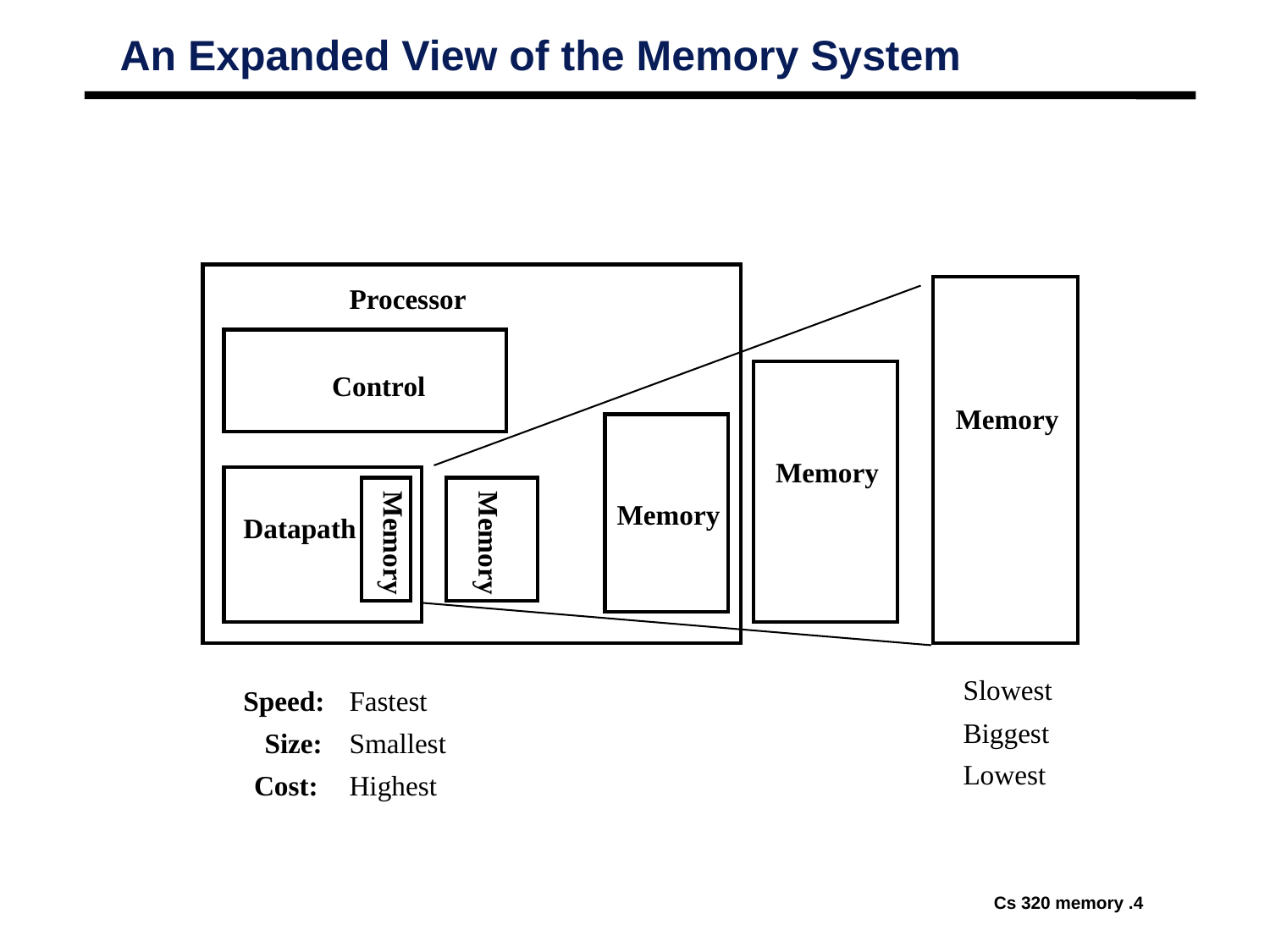

# An Expanded View of the Memory System

Processor

Control
Memory

Memory

Memory
Datapath
Memory
Memory

Slowest
Speed:
Fastest
Biggest
Size:
Smallest
Lowest
Cost:
Highest